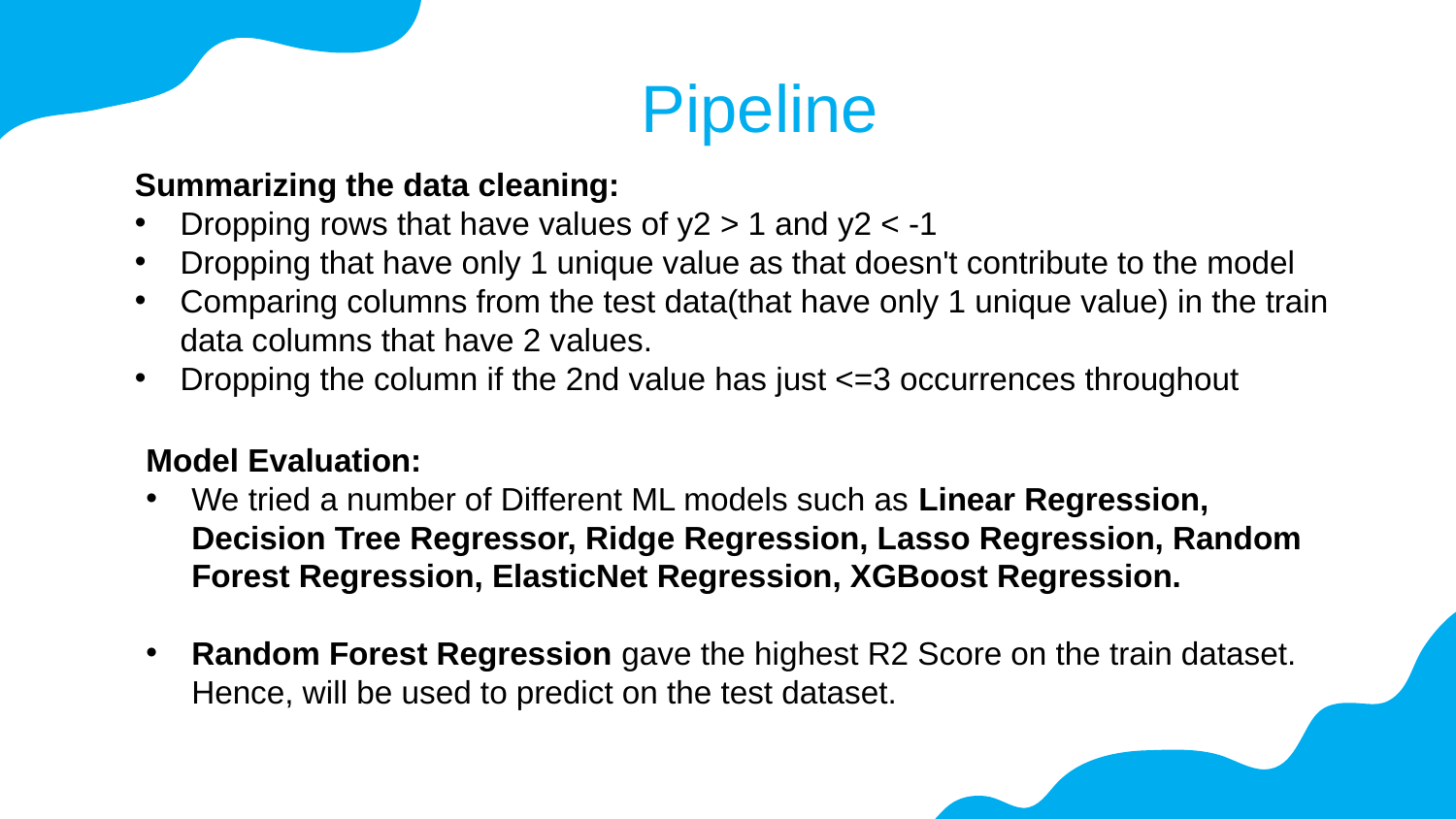

# Pipeline
Summarizing the data cleaning:
Dropping rows that have values of y2 > 1 and y2 < -1
Dropping that have only 1 unique value as that doesn't contribute to the model
Comparing columns from the test data(that have only 1 unique value) in the train data columns that have 2 values.
Dropping the column if the 2nd value has just <=3 occurrences throughout
Model Evaluation:
We tried a number of Different ML models such as Linear Regression, Decision Tree Regressor, Ridge Regression, Lasso Regression, Random Forest Regression, ElasticNet Regression, XGBoost Regression.

Random Forest Regression gave the highest R2 Score on the train dataset. Hence, will be used to predict on the test dataset.